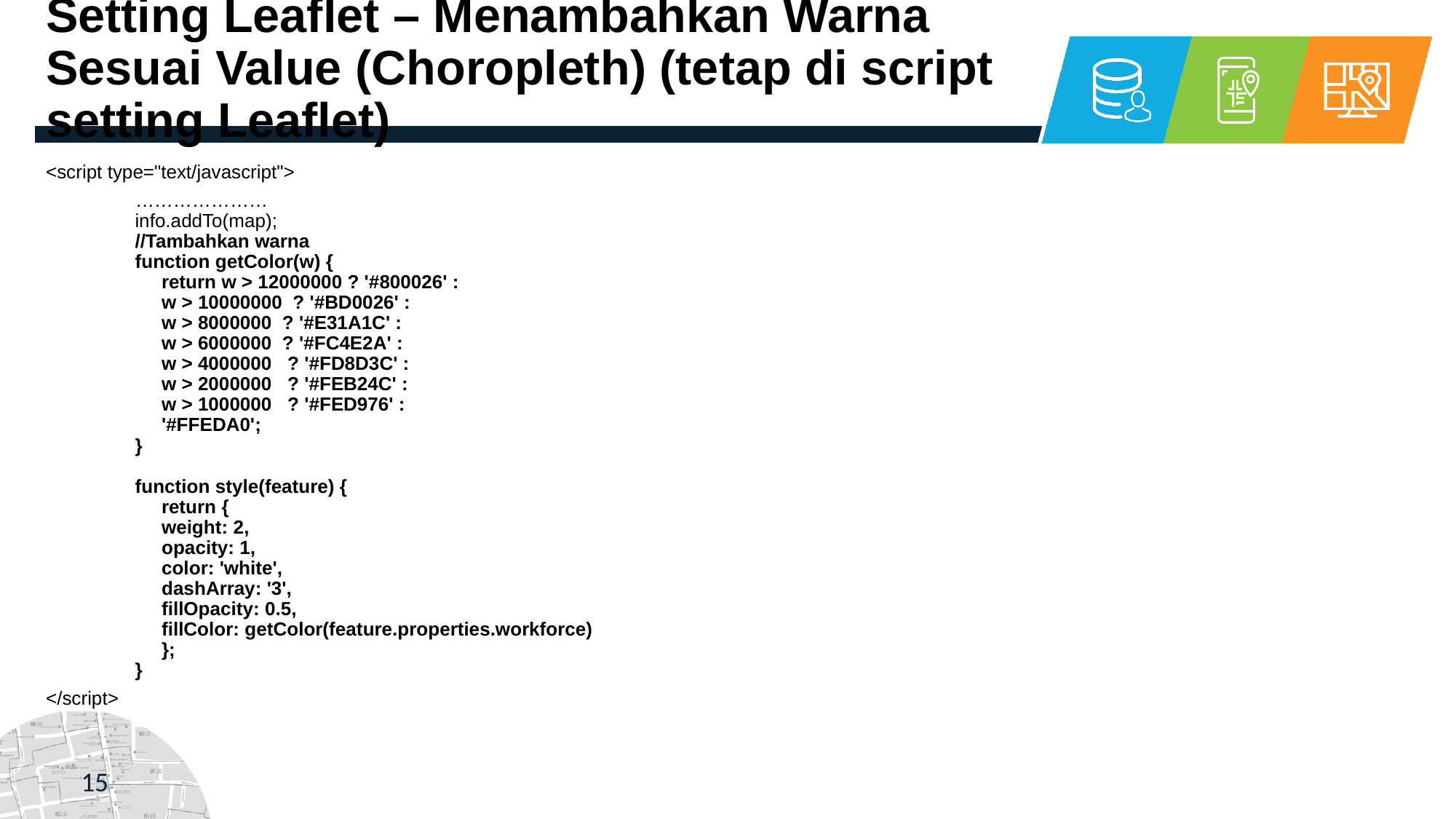

# Setting Leaflet – Menambahkan Warna Sesuai Value (Choropleth) (tetap di script setting Leaflet)
<script type="text/javascript">
…………………
info.addTo(map);
//Tambahkan warna
function getColor(w) {
	return w > 12000000 ? '#800026' :
		w > 10000000  ? '#BD0026' :
		w > 8000000  ? '#E31A1C' :
		w > 6000000  ? '#FC4E2A' :
		w > 4000000   ? '#FD8D3C' :
		w > 2000000   ? '#FEB24C' :
		w > 1000000   ? '#FED976' :
							'#FFEDA0';
}

function style(feature) {
	return {
		weight: 2,
		opacity: 1,
		color: 'white',
		dashArray: '3',
		fillOpacity: 0.5,
		fillColor: getColor(feature.properties.workforce)
	};
}
</script>